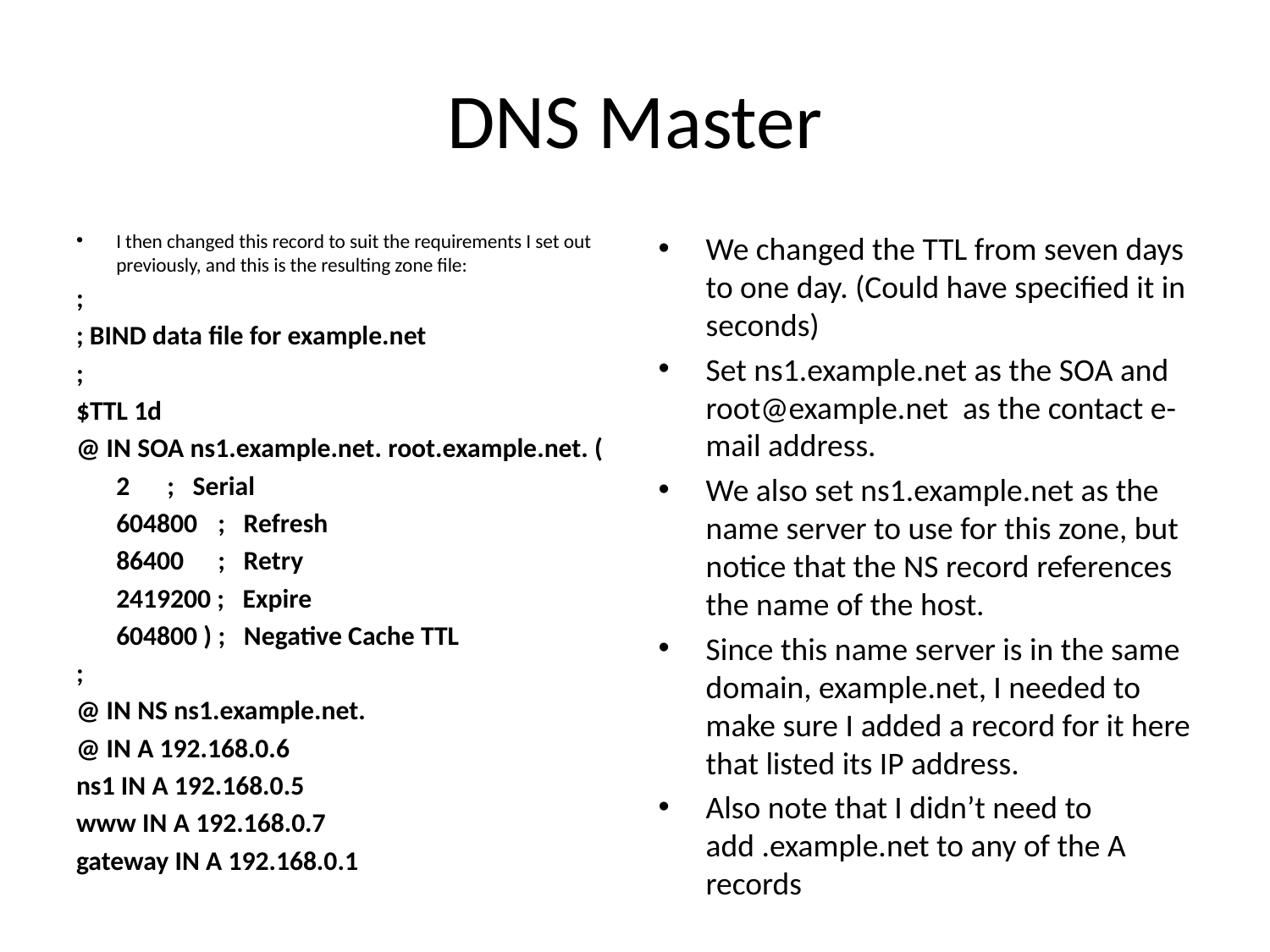

# DNS Master
I then changed this record to suit the requirements I set out previously, and this is the resulting zone file:
;
; BIND data file for example.net
;
$TTL 1d
@ IN SOA ns1.example.net. root.example.net. (
		2 	;   Serial
		604800 	;   Refresh
		86400 	;   Retry
		2419200 ;   Expire
		604800 ) ;   Negative Cache TTL
;
@ IN NS ns1.example.net.
@ IN A 192.168.0.6
ns1 IN A 192.168.0.5
www IN A 192.168.0.7
gateway IN A 192.168.0.1
We changed the TTL from seven days to one day. (Could have specified it in seconds)
Set ns1.example.net as the SOA and root@example.net  as the contact e-mail address.
We also set ns1.example.net as the name server to use for this zone, but notice that the NS record references the name of the host.
Since this name server is in the same domain, example.net, I needed to make sure I added a record for it here that listed its IP address.
Also note that I didn’t need to add .example.net to any of the A records